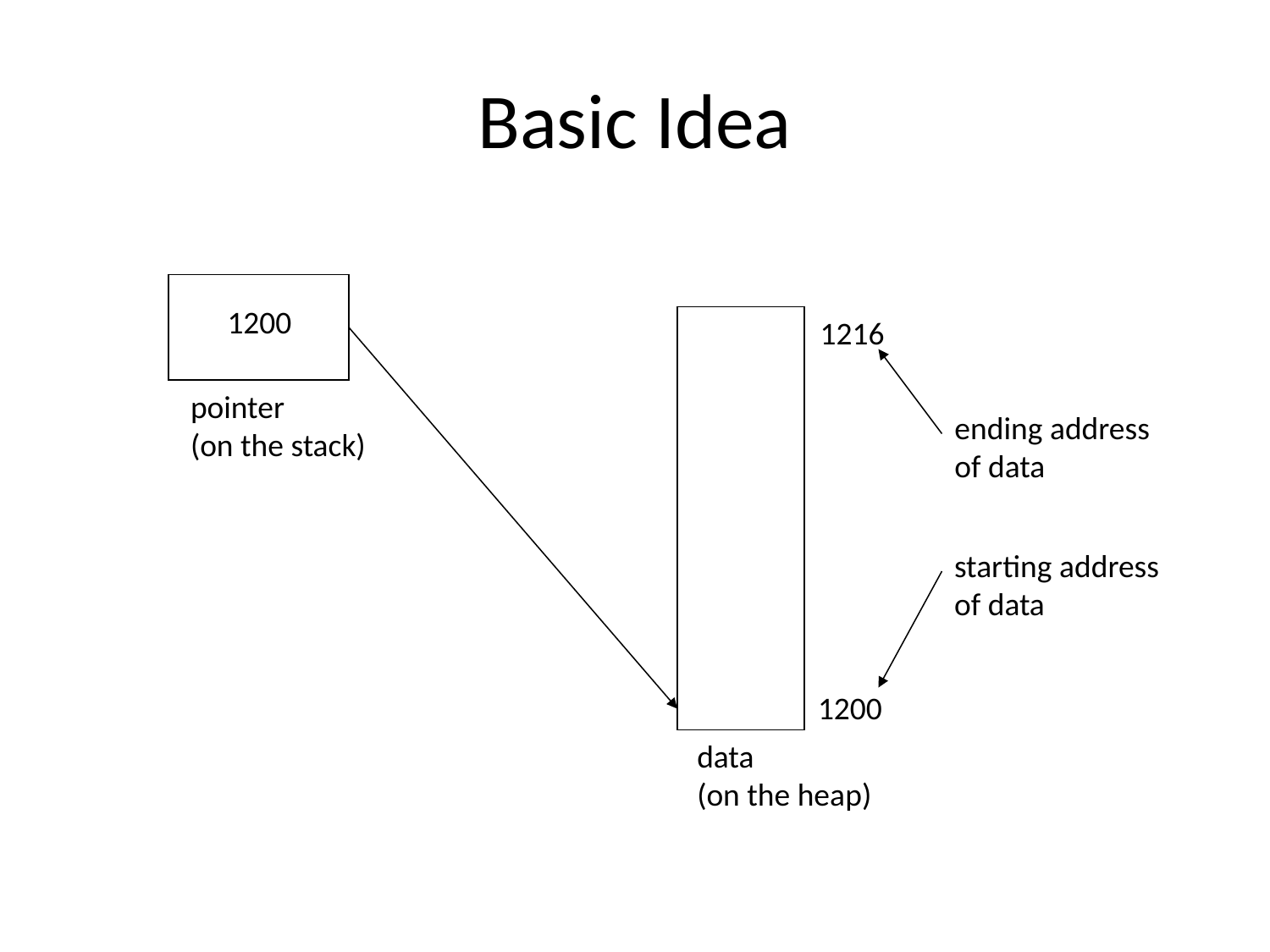

# Basic Idea

1200

1216

pointer
(on the stack)
ending address
of data
starting address
of data

1200
data
(on the heap)